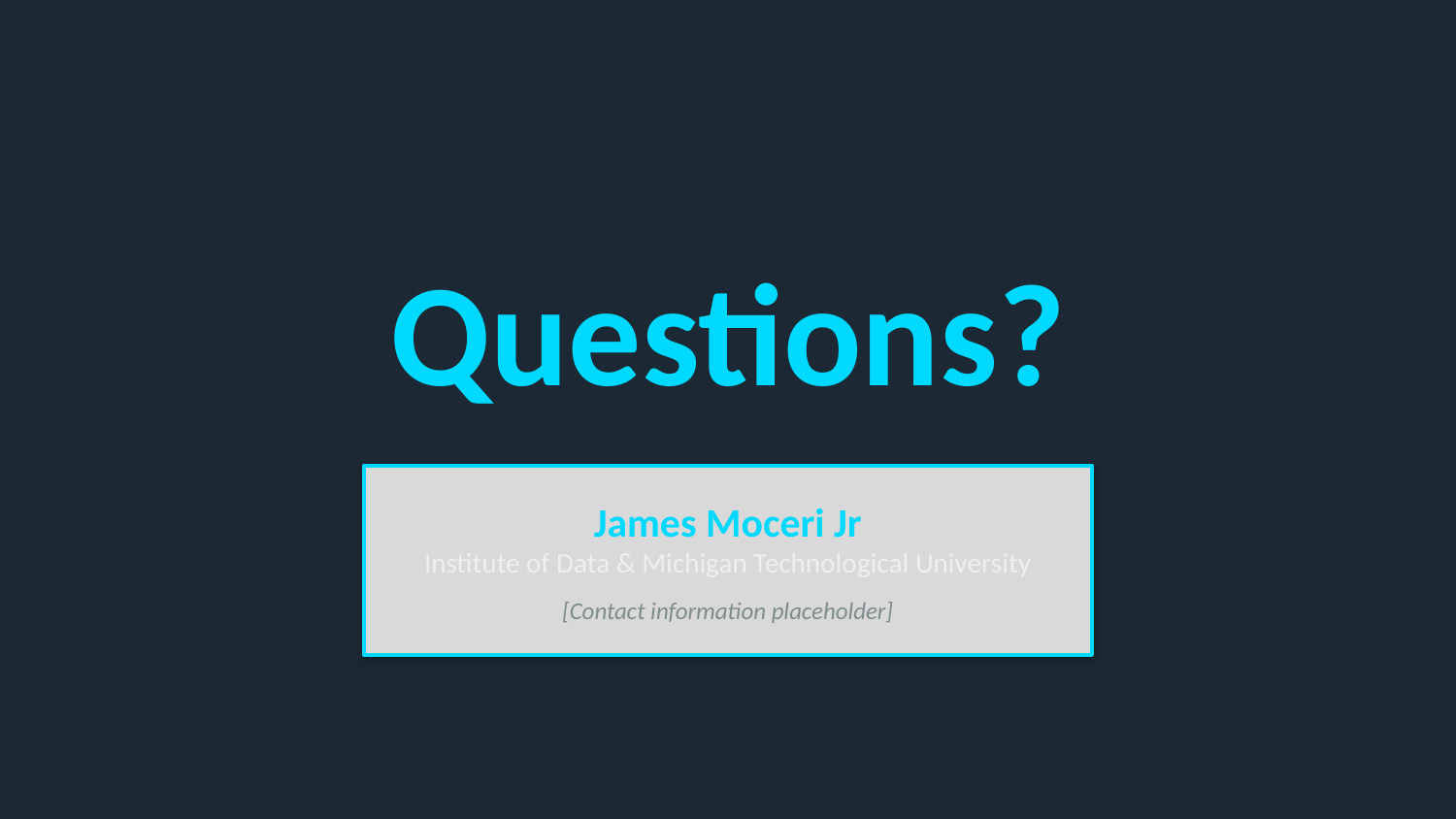

Questions?
James Moceri Jr
Institute of Data & Michigan Technological University
[Contact information placeholder]